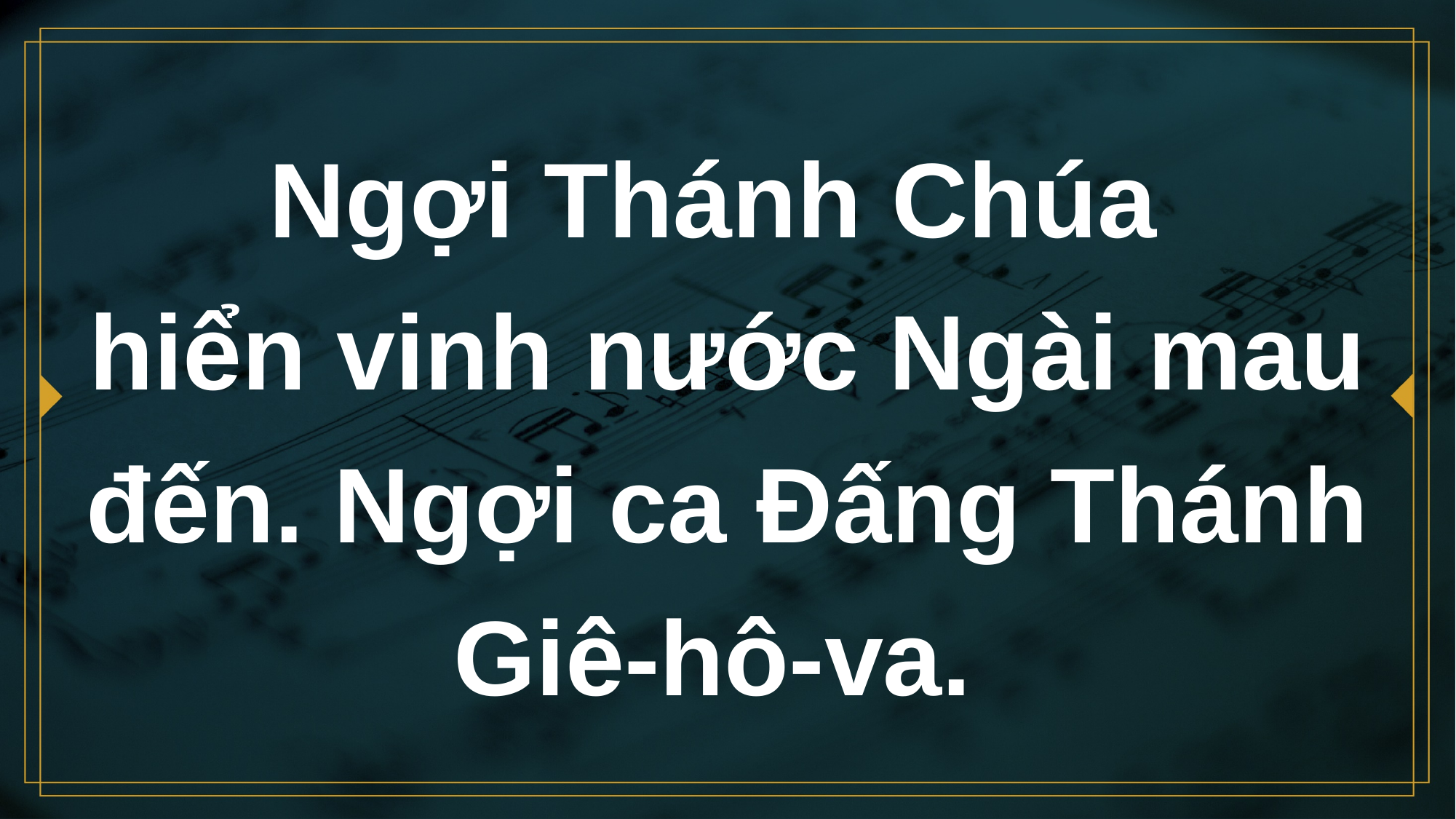

# Ngợi Thánh Chúa hiển vinh nước Ngài mau đến. Ngợi ca Đấng Thánh Giê-hô-va.